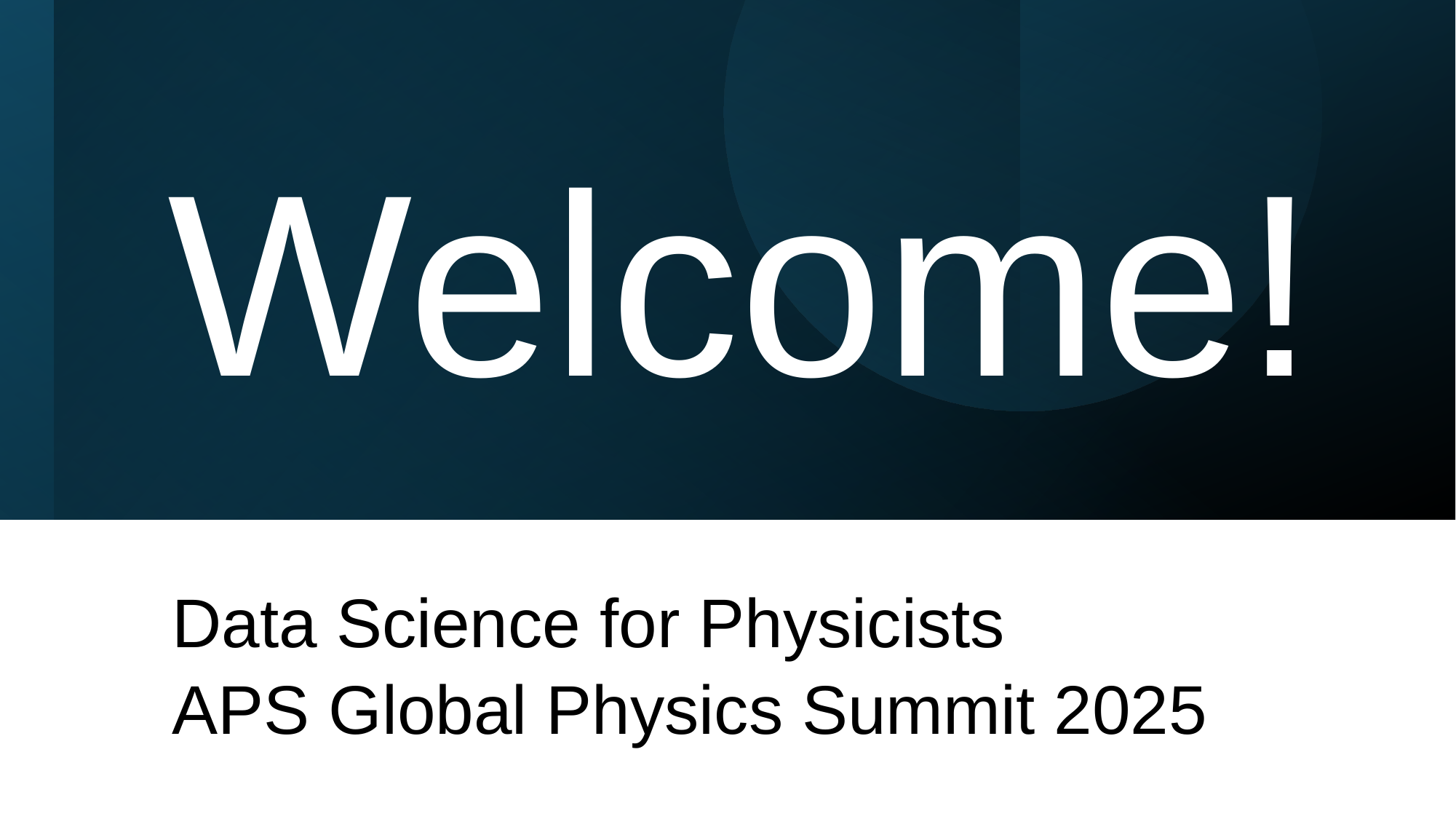

# Welcome!
Data Science for Physicists
APS Global Physics Summit 2025